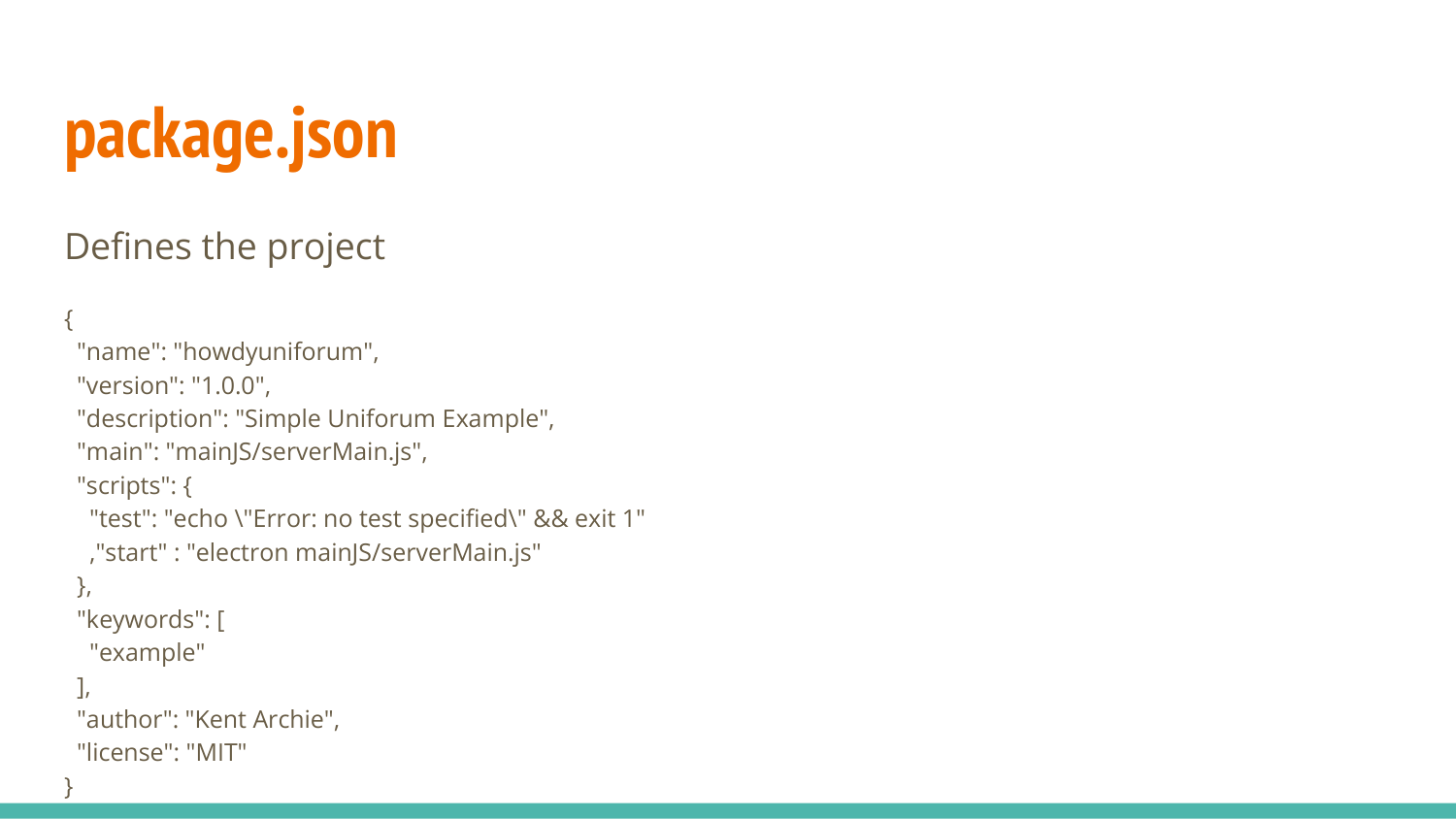

# package.json
Defines the project
{
  "name": "howdyuniforum",
  "version": "1.0.0",
  "description": "Simple Uniforum Example",
  "main": "mainJS/serverMain.js",
  "scripts": {
    "test": "echo \"Error: no test specified\" && exit 1"
    ,"start" : "electron mainJS/serverMain.js"
  },
  "keywords": [
    "example"
  ],
  "author": "Kent Archie",
  "license": "MIT"
}